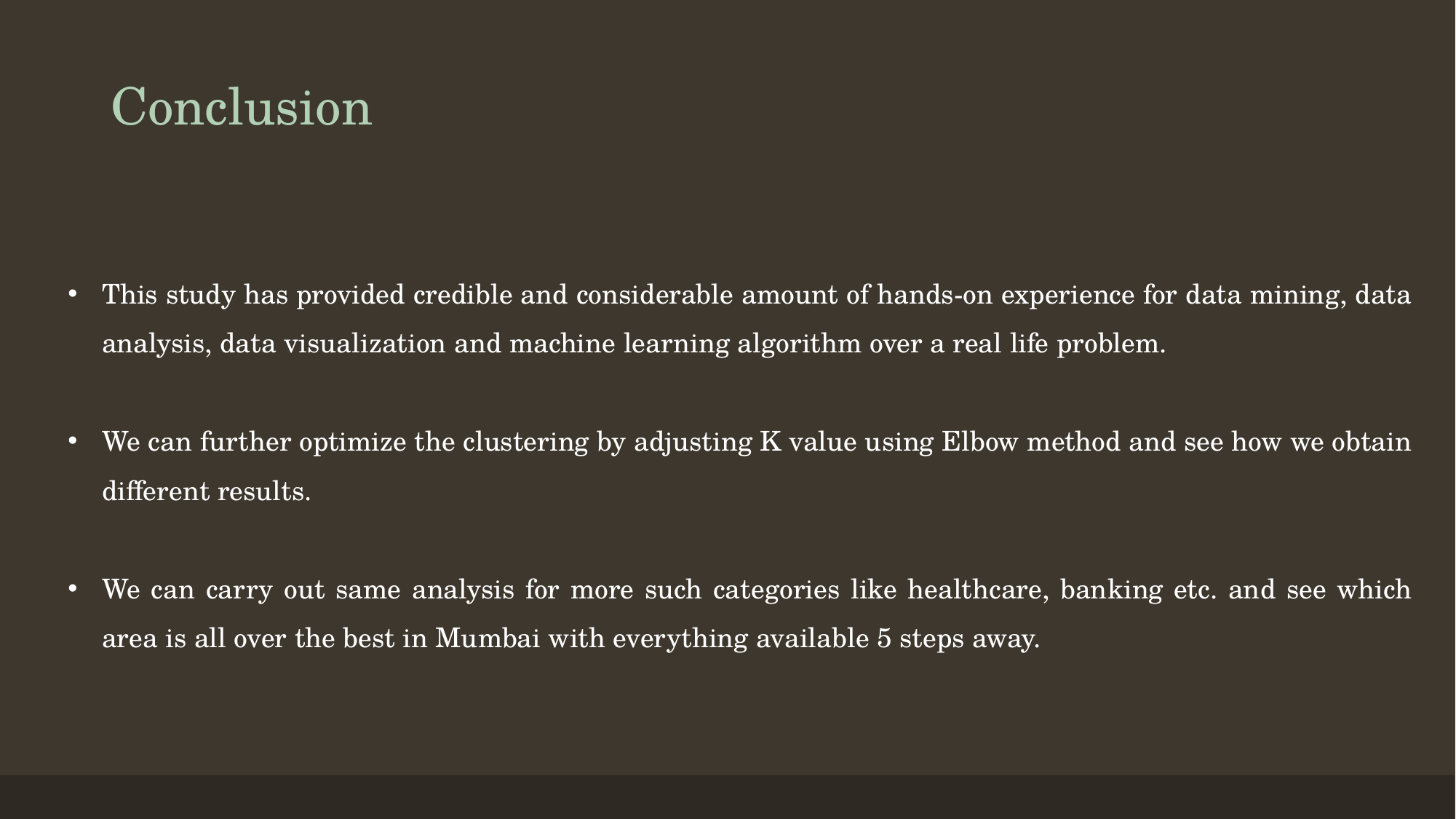

Conclusion
This study has provided credible and considerable amount of hands-on experience for data mining, data analysis, data visualization and machine learning algorithm over a real life problem.

We can further optimize the clustering by adjusting K value using Elbow method and see how we obtain different results.

We can carry out same analysis for more such categories like healthcare, banking etc. and see which area is all over the best in Mumbai with everything available 5 steps away.